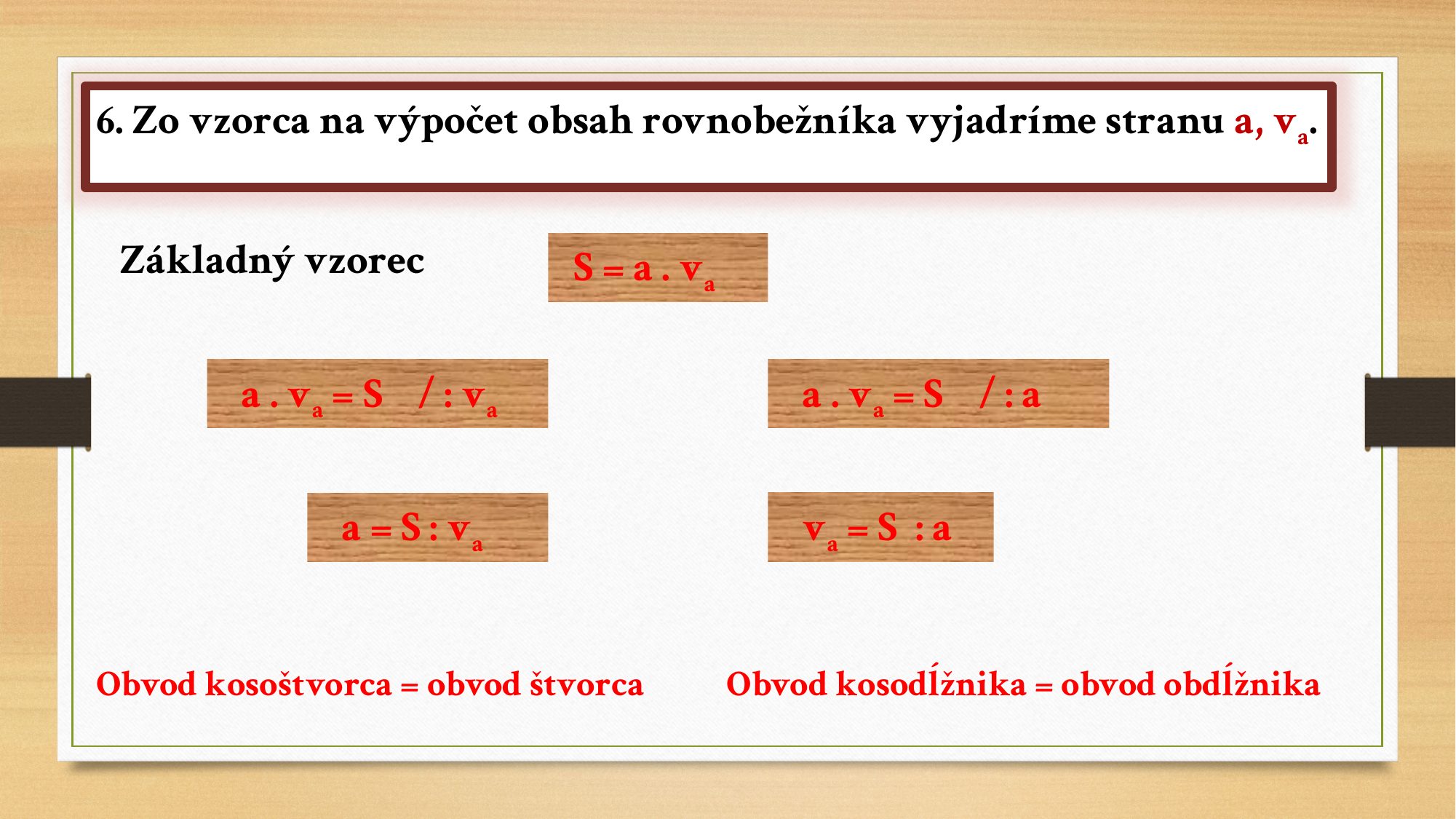

6. Zo vzorca na výpočet obsah rovnobežníka vyjadríme stranu a, va.

Základný vzorec
  S = a . va
   a . va = S    / : va
   a . va = S    / : a
   va = S  : a
   a = S : va
Obvod kosoštvorca = obvod štvorca           Obvod kosodĺžnika = obvod obdĺžnika